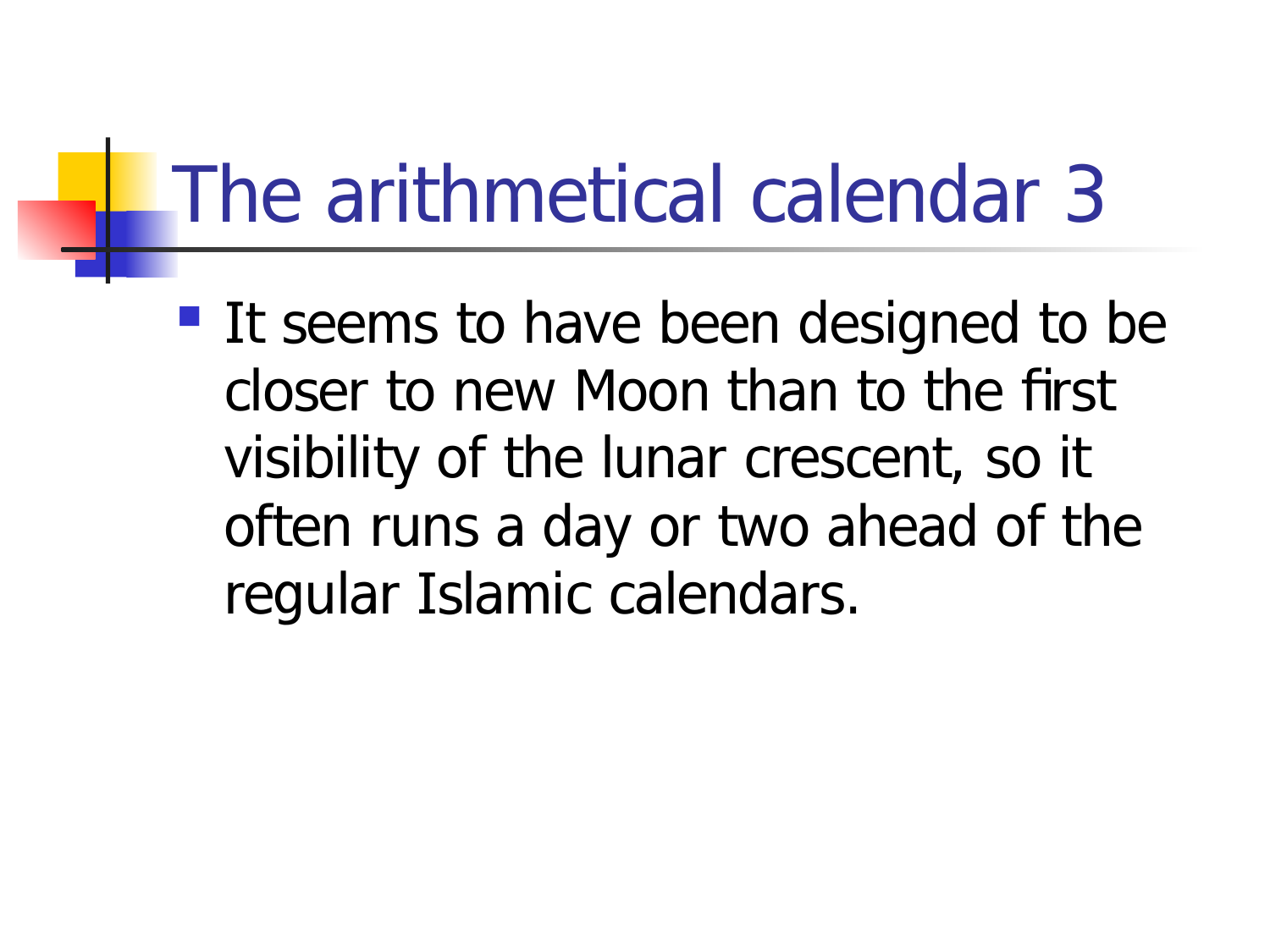

# The arithmetical calendar 3
It seems to have been designed to be closer to new Moon than to the first visibility of the lunar crescent, so it often runs a day or two ahead of the regular Islamic calendars.